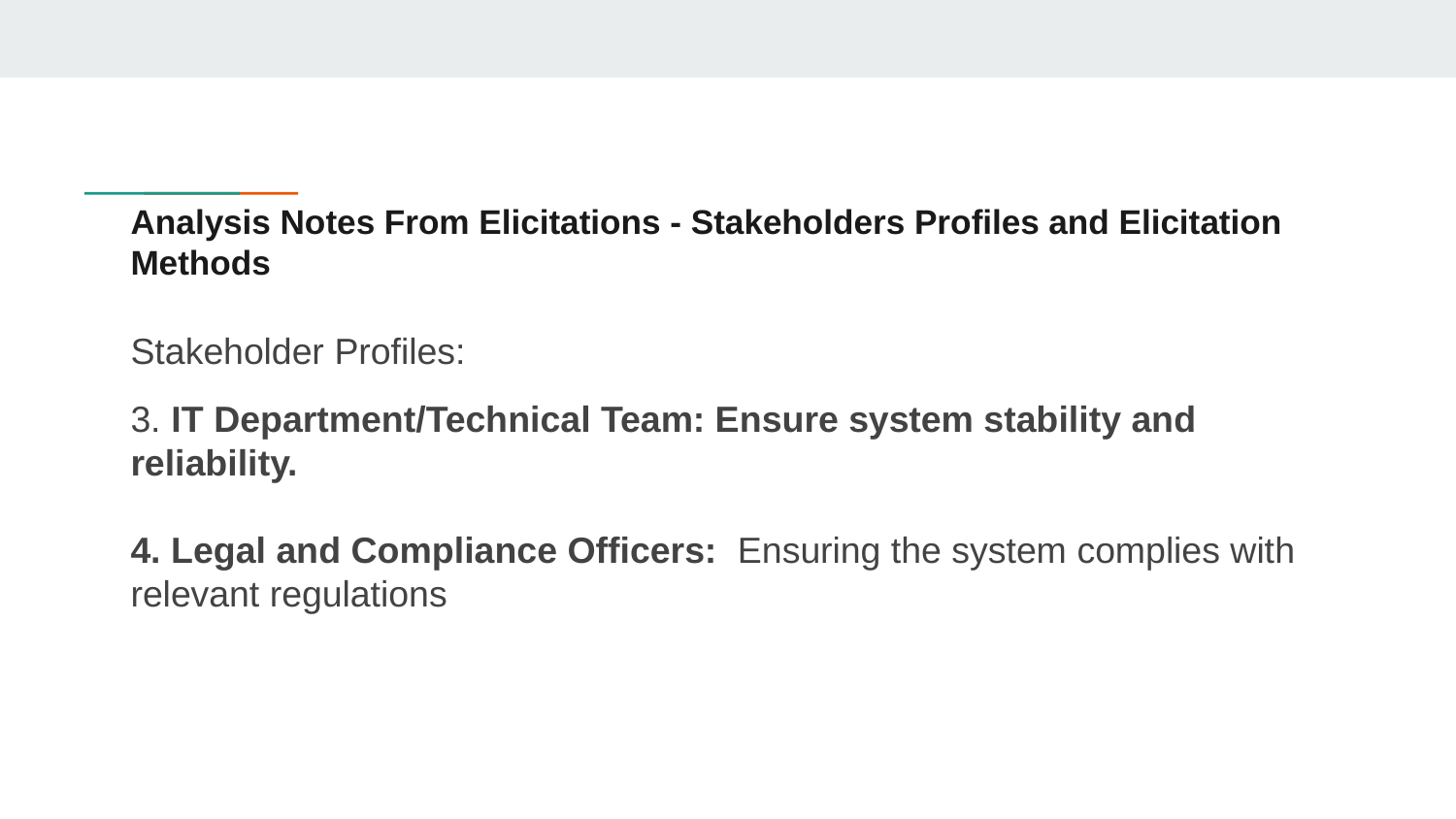

# Analysis Notes From Elicitations - Stakeholders Profiles and Elicitation Methods
Stakeholder Profiles:
3. IT Department/Technical Team: Ensure system stability and reliability.

4. Legal and Compliance Officers:  Ensuring the system complies with relevant regulations